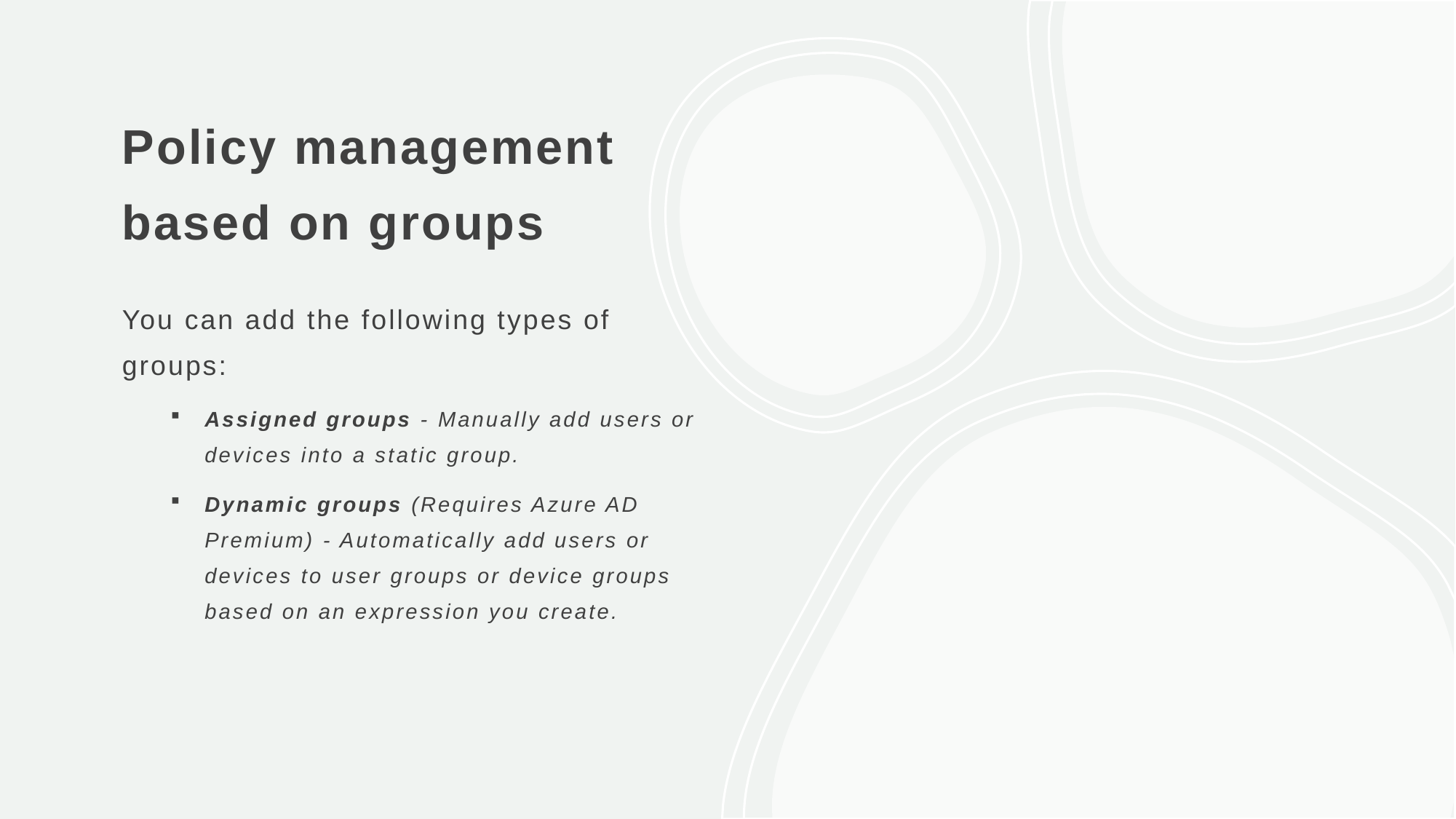

# Policy management based on groups
You can add the following types of groups:
Assigned groups - Manually add users or devices into a static group.
Dynamic groups (Requires Azure AD Premium) - Automatically add users or devices to user groups or device groups based on an expression you create.